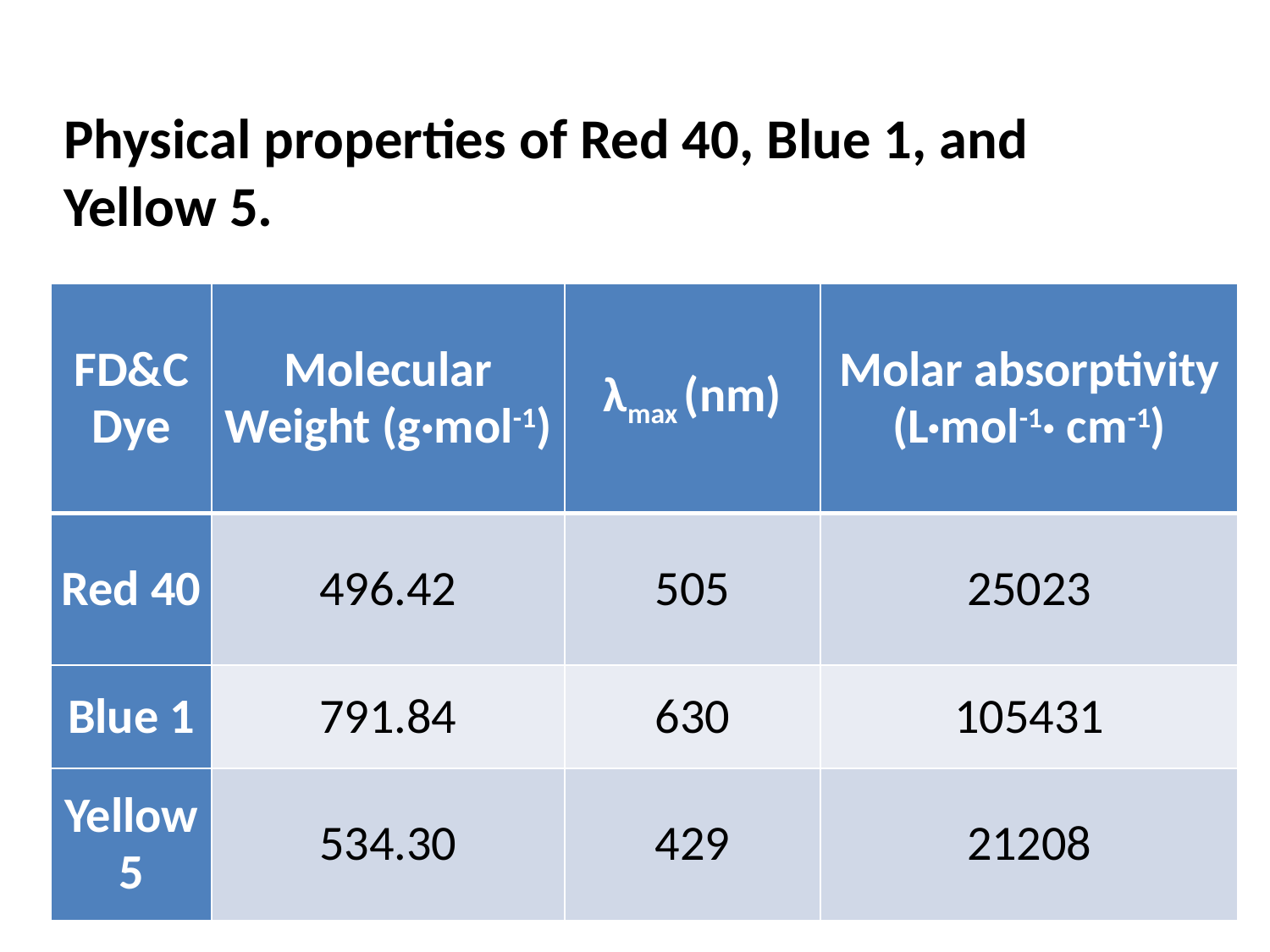

Physical properties of Red 40, Blue 1, and Yellow 5.

| FD&C Dye | Molecular Weight (g·mol-1) | λmax (nm) | Molar absorptivity (L·mol-1· cm-1) |
| --- | --- | --- | --- |
| Red 40 | 496.42 | 505 | 25023 |
| Blue 1 | 791.84 | 630 | 105431 |
| Yellow 5 | 534.30 | 429 | 21208 |